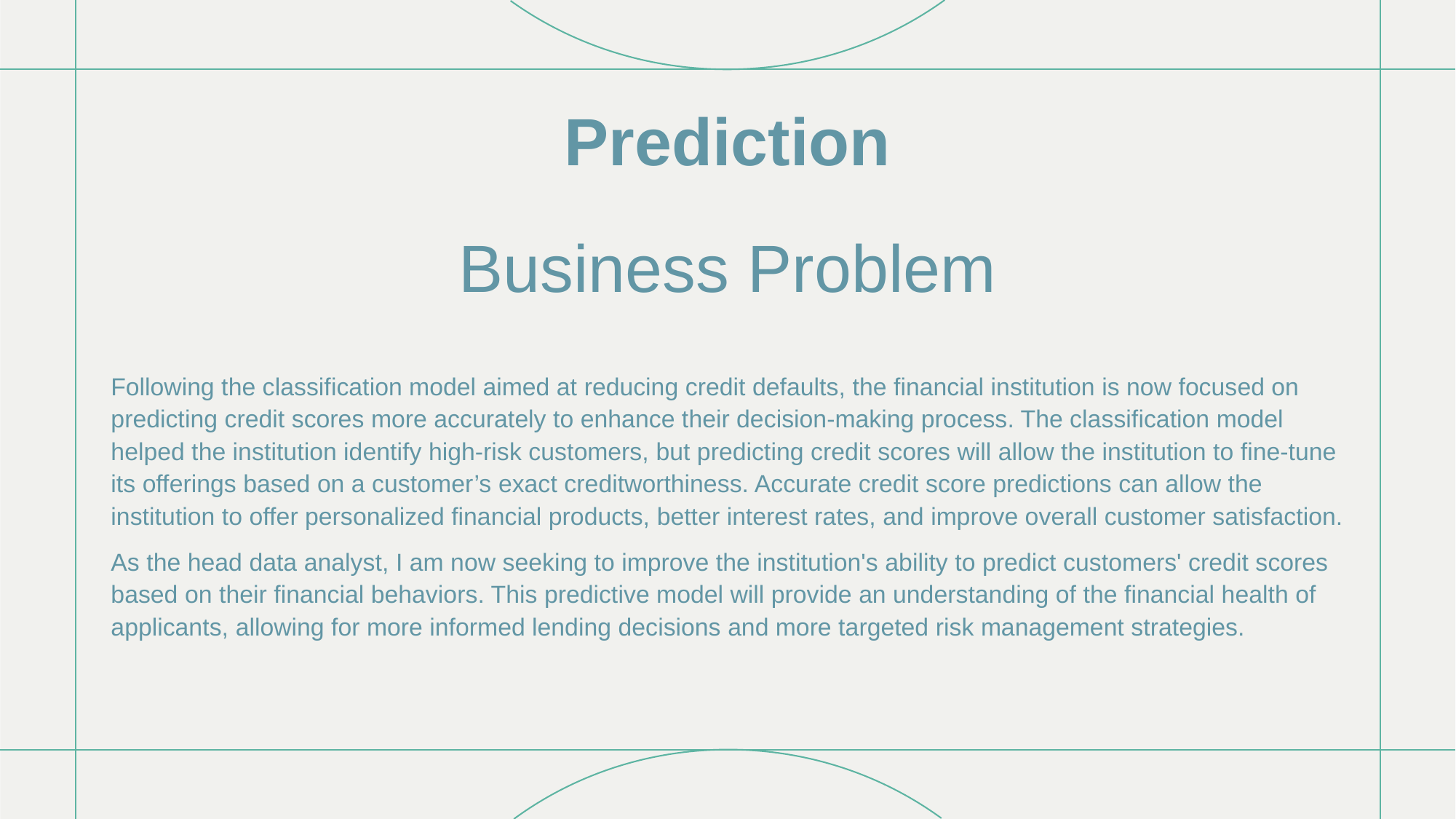

# Prediction
Business Problem
Following the classification model aimed at reducing credit defaults, the financial institution is now focused on predicting credit scores more accurately to enhance their decision-making process. The classification model helped the institution identify high-risk customers, but predicting credit scores will allow the institution to fine-tune its offerings based on a customer’s exact creditworthiness. Accurate credit score predictions can allow the institution to offer personalized financial products, better interest rates, and improve overall customer satisfaction.
As the head data analyst, I am now seeking to improve the institution's ability to predict customers' credit scores based on their financial behaviors. This predictive model will provide an understanding of the financial health of applicants, allowing for more informed lending decisions and more targeted risk management strategies.